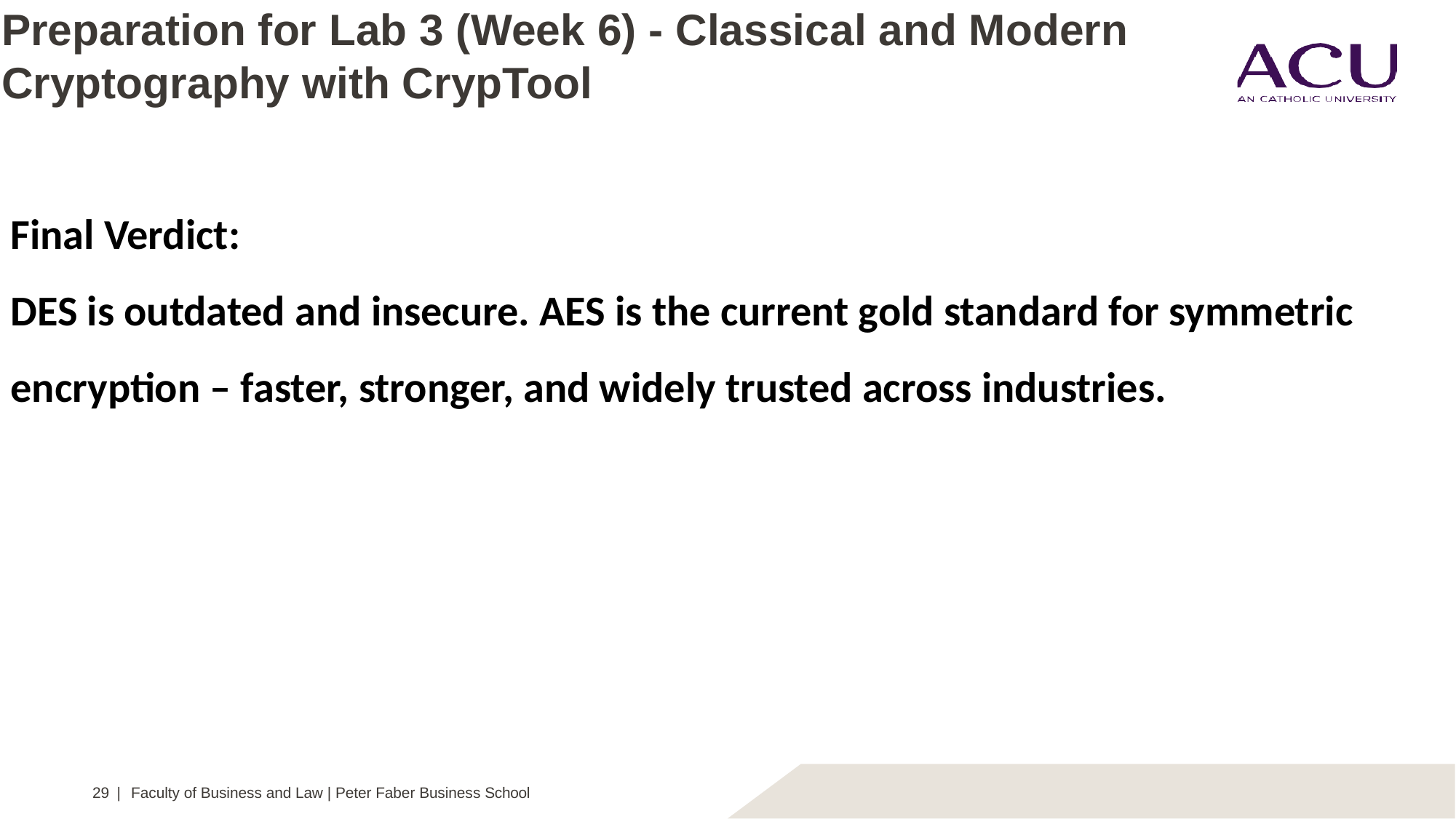

# Preparation for Lab 3 (Week 6) - Classical and Modern Cryptography with CrypTool
Final Verdict:
DES is outdated and insecure. AES is the current gold standard for symmetric encryption – faster, stronger, and widely trusted across industries.
29 | Faculty of Business and Law | Peter Faber Business School